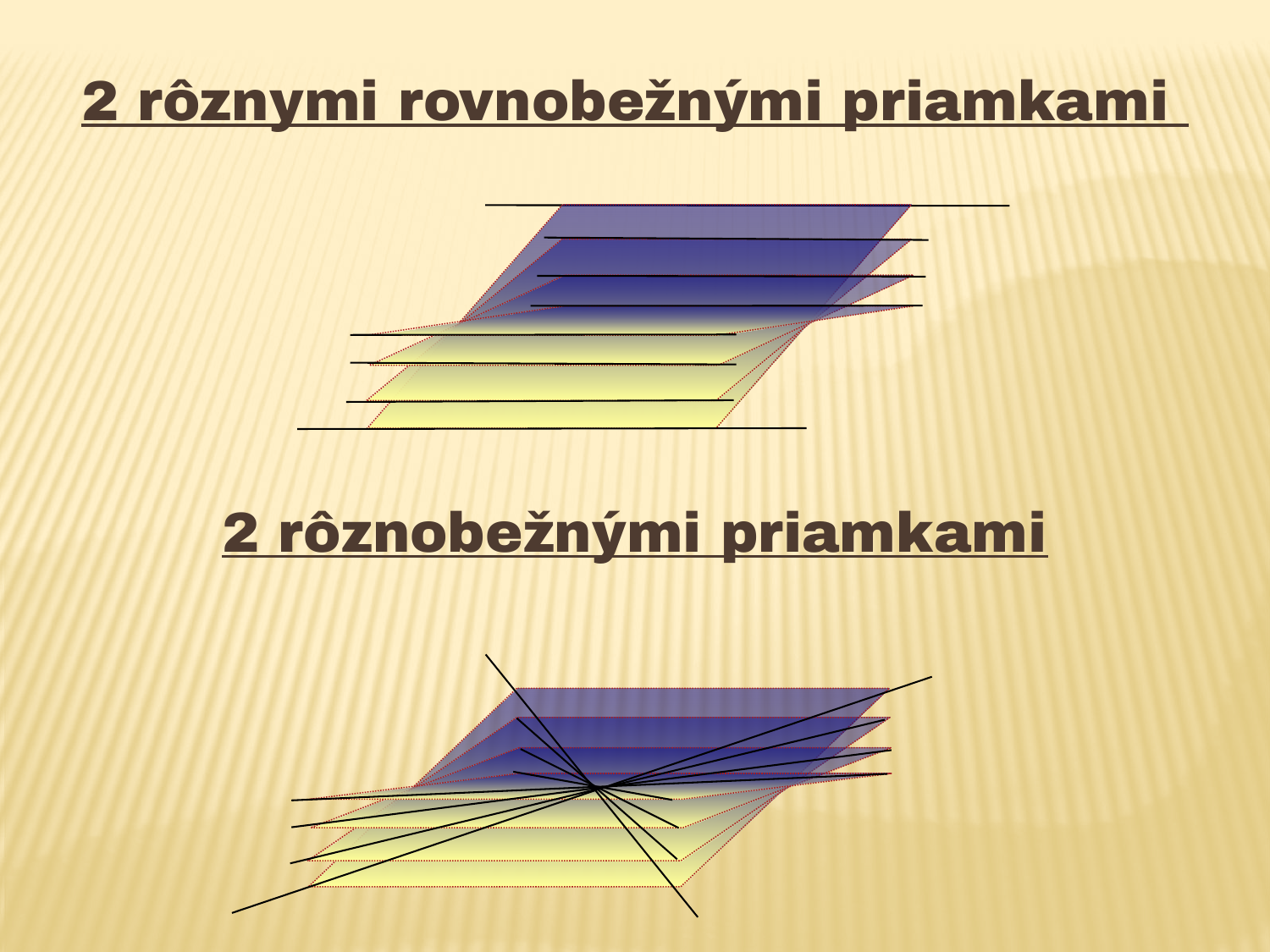

2 rôznymi rovnobežnými priamkami

2 rôznobežnými priamkami